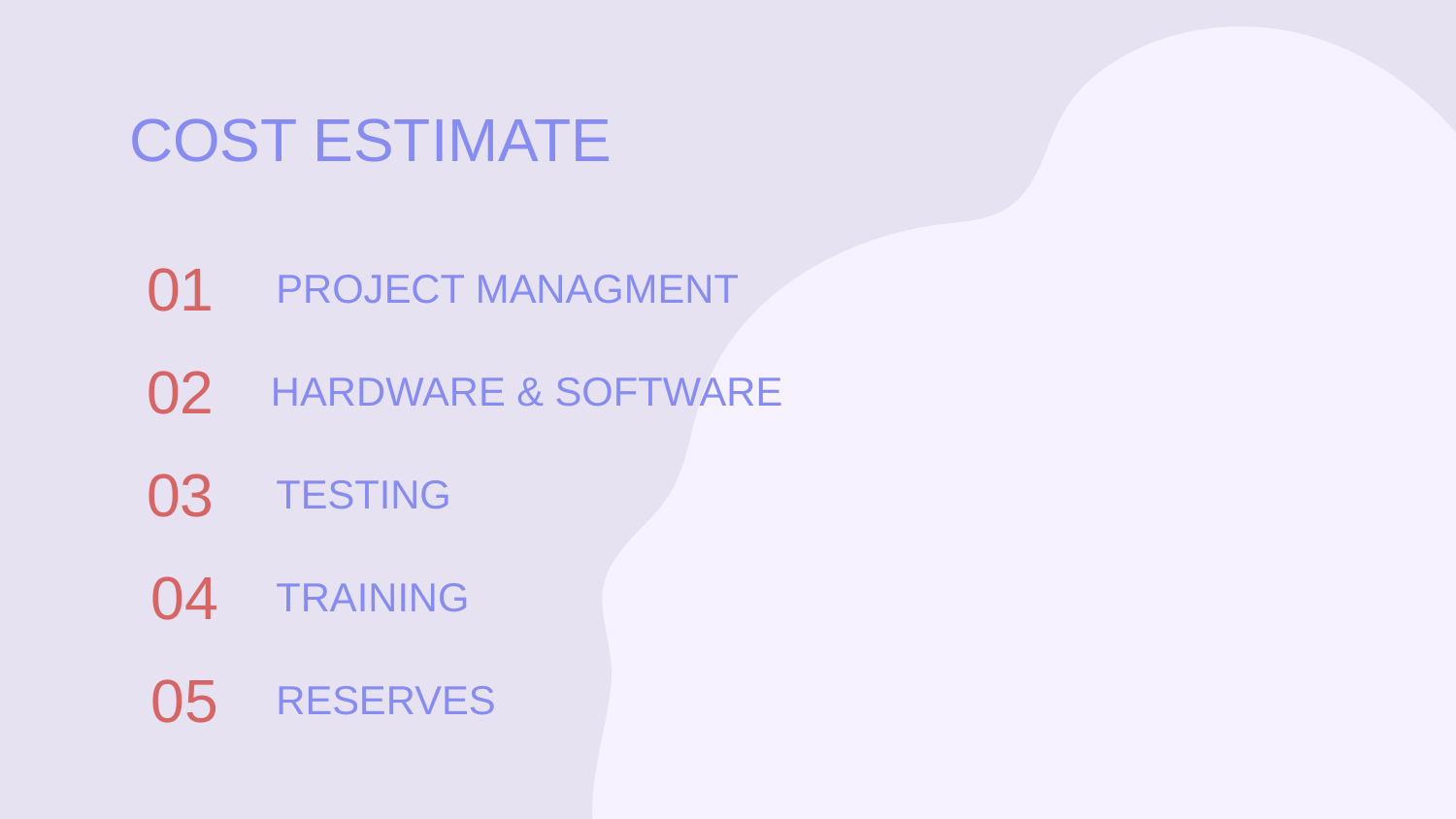

# COST ESTIMATE
01
PROJECT MANAGMENT
02
HARDWARE & SOFTWARE
03
TESTING
TRAINING
04
RESERVES
05